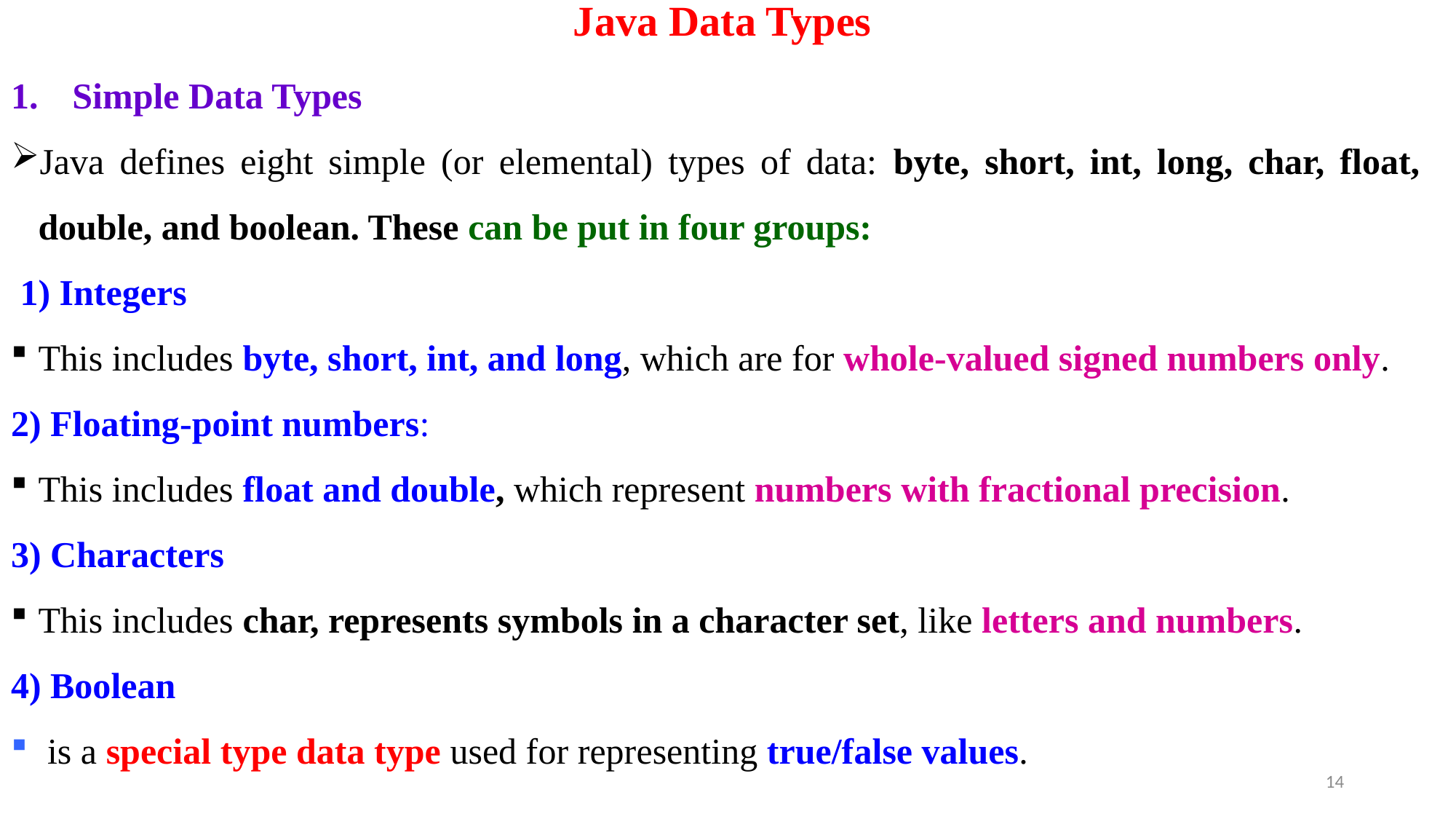

# Java Data Types
Simple Data Types
Java defines eight simple (or elemental) types of data: byte, short, int, long, char, float, double, and boolean. These can be put in four groups:
 1) Integers
This includes byte, short, int, and long, which are for whole-valued signed numbers only.
2) Floating-point numbers:
This includes float and double, which represent numbers with fractional precision.
3) Characters
This includes char, represents symbols in a character set, like letters and numbers.
4) Boolean
 is a special type data type used for representing true/false values.

14